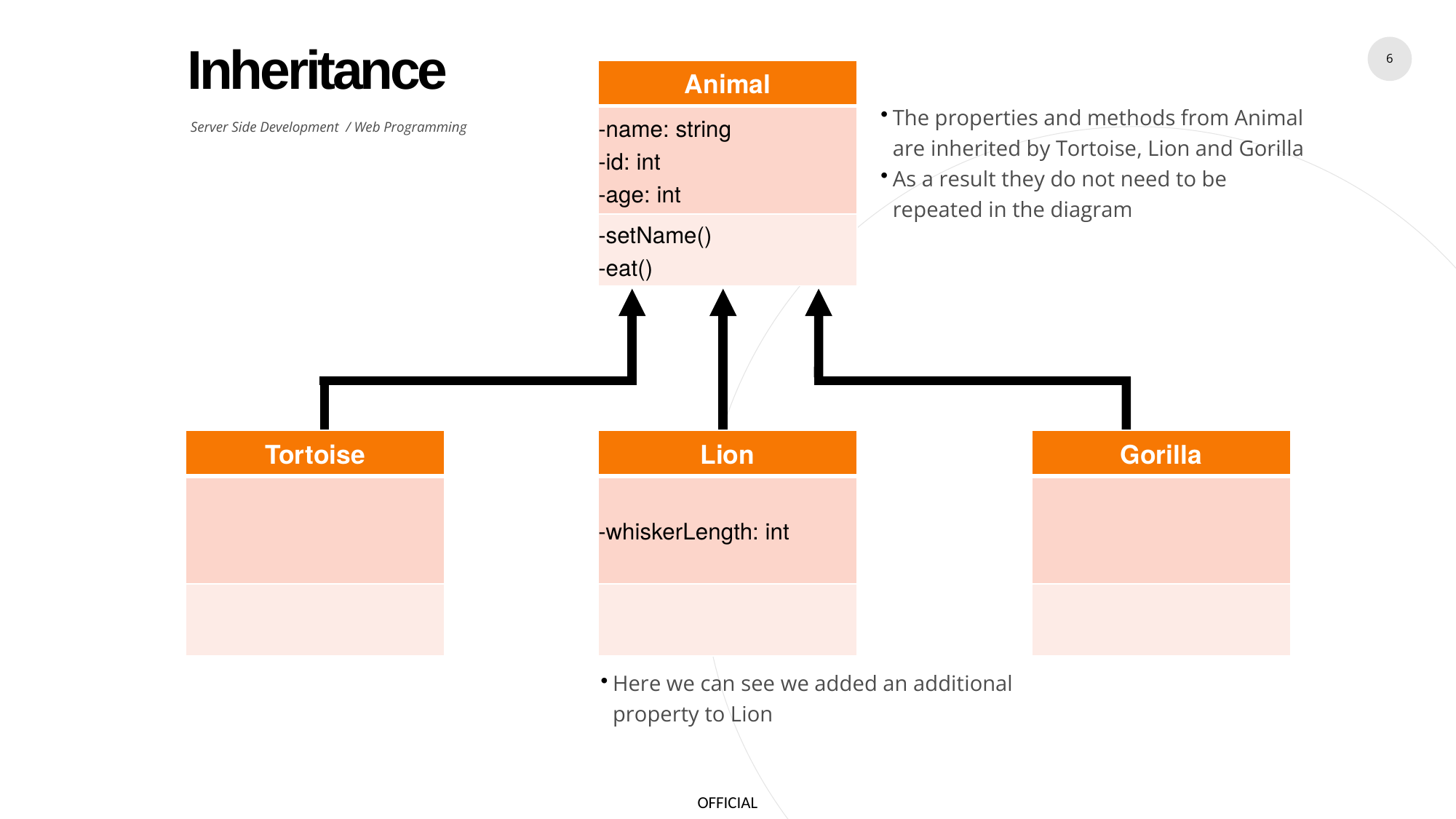

Inheritance
6
| Animal |
| --- |
| -name: string -id: int -age: int |
| -setName() -eat() |
The properties and methods from Animal are inherited by Tortoise, Lion and Gorilla
As a result they do not need to be repeated in the diagram
Server Side Development  / Web Programming

| Tortoise |
| --- |
|  |
|  |
| Lion |
| --- |
| -whiskerLength: int |
|  |
| Gorilla |
| --- |
|  |
|  |
Here we can see we added an additional property to Lion